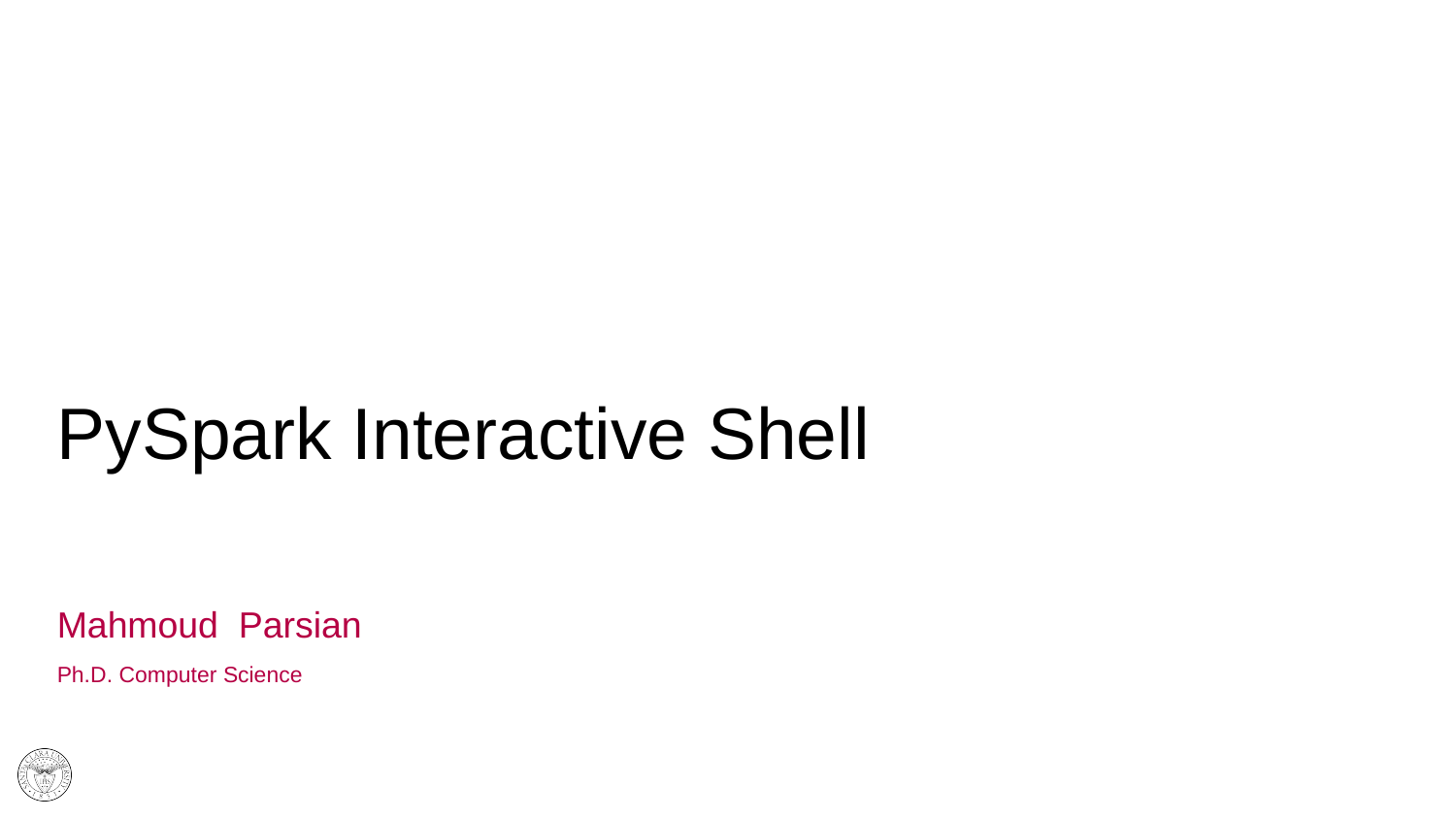

# PySpark Interactive Shell
Mahmoud  Parsian
Ph.D. Computer Science